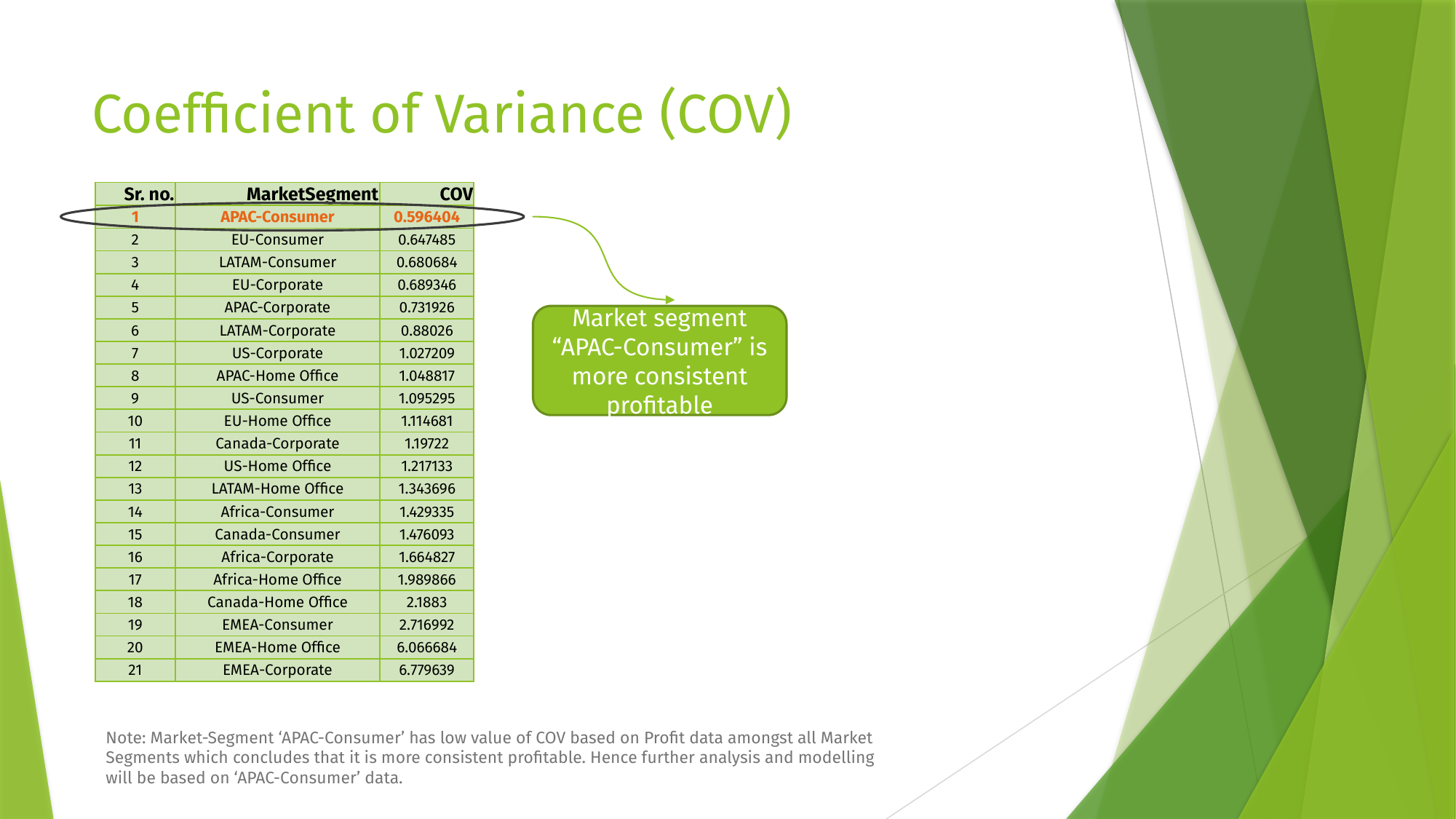

# Coefficient of Variance (COV)
| Sr. no. | MarketSegment | COV |
| --- | --- | --- |
| 1 | APAC-Consumer | 0.596404 |
| 2 | EU-Consumer | 0.647485 |
| 3 | LATAM-Consumer | 0.680684 |
| 4 | EU-Corporate | 0.689346 |
| 5 | APAC-Corporate | 0.731926 |
| 6 | LATAM-Corporate | 0.88026 |
| 7 | US-Corporate | 1.027209 |
| 8 | APAC-Home Office | 1.048817 |
| 9 | US-Consumer | 1.095295 |
| 10 | EU-Home Office | 1.114681 |
| 11 | Canada-Corporate | 1.19722 |
| 12 | US-Home Office | 1.217133 |
| 13 | LATAM-Home Office | 1.343696 |
| 14 | Africa-Consumer | 1.429335 |
| 15 | Canada-Consumer | 1.476093 |
| 16 | Africa-Corporate | 1.664827 |
| 17 | Africa-Home Office | 1.989866 |
| 18 | Canada-Home Office | 2.1883 |
| 19 | EMEA-Consumer | 2.716992 |
| 20 | EMEA-Home Office | 6.066684 |
| 21 | EMEA-Corporate | 6.779639 |

Market segment “APAC-Consumer” is more consistent profitable
Note: Market-Segment ‘APAC-Consumer’ has low value of COV based on Profit data amongst all Market Segments which concludes that it is more consistent profitable. Hence further analysis and modelling will be based on ‘APAC-Consumer’ data.